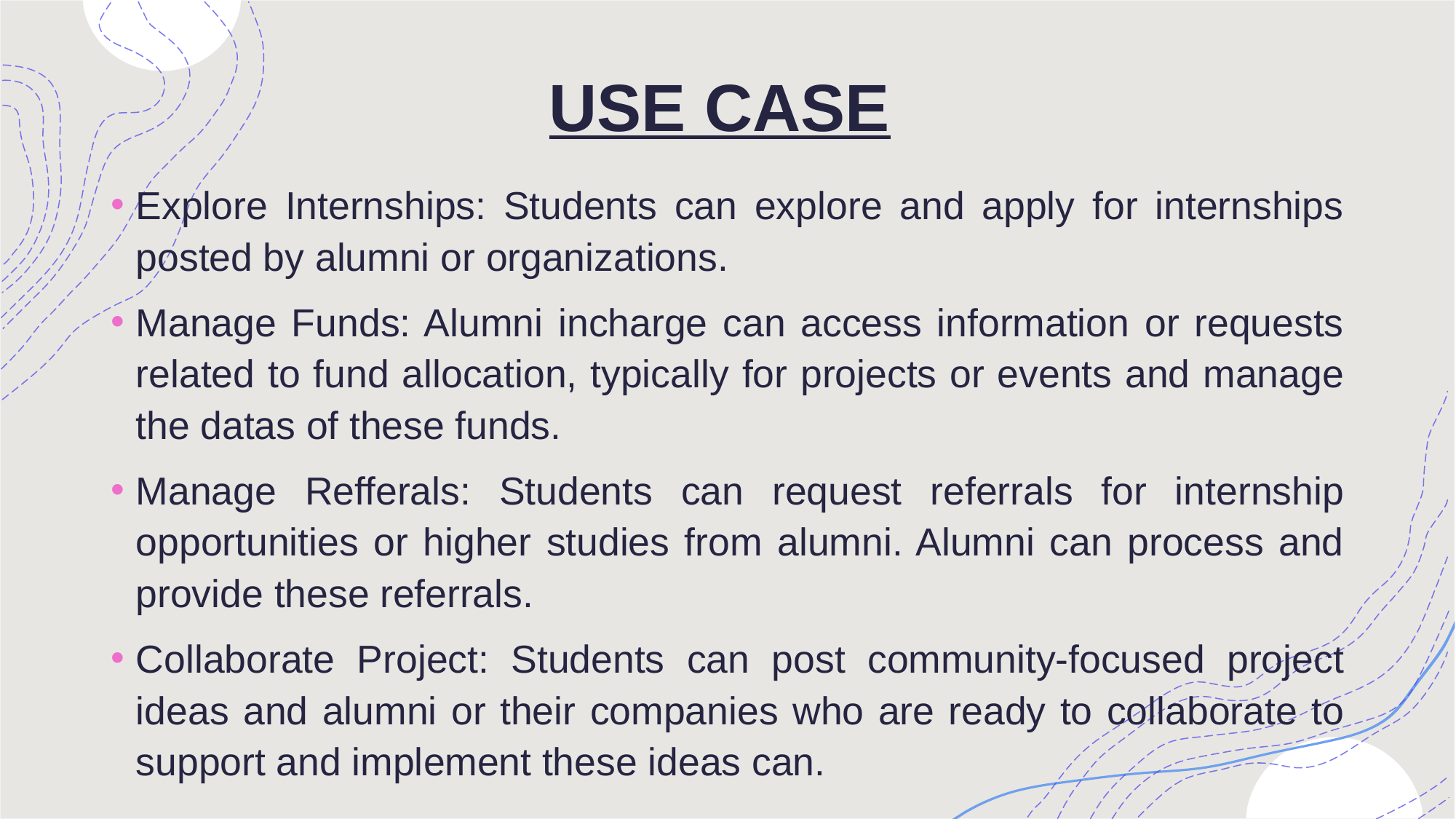

# USE CASE
Explore Internships: Students can explore and apply for internships posted by alumni or organizations.
Manage Funds: Alumni incharge can access information or requests related to fund allocation, typically for projects or events and manage the datas of these funds.
Manage Refferals: Students can request referrals for internship opportunities or higher studies from alumni. Alumni can process and provide these referrals.
Collaborate Project: Students can post community-focused project ideas and alumni or their companies who are ready to collaborate to support and implement these ideas can.